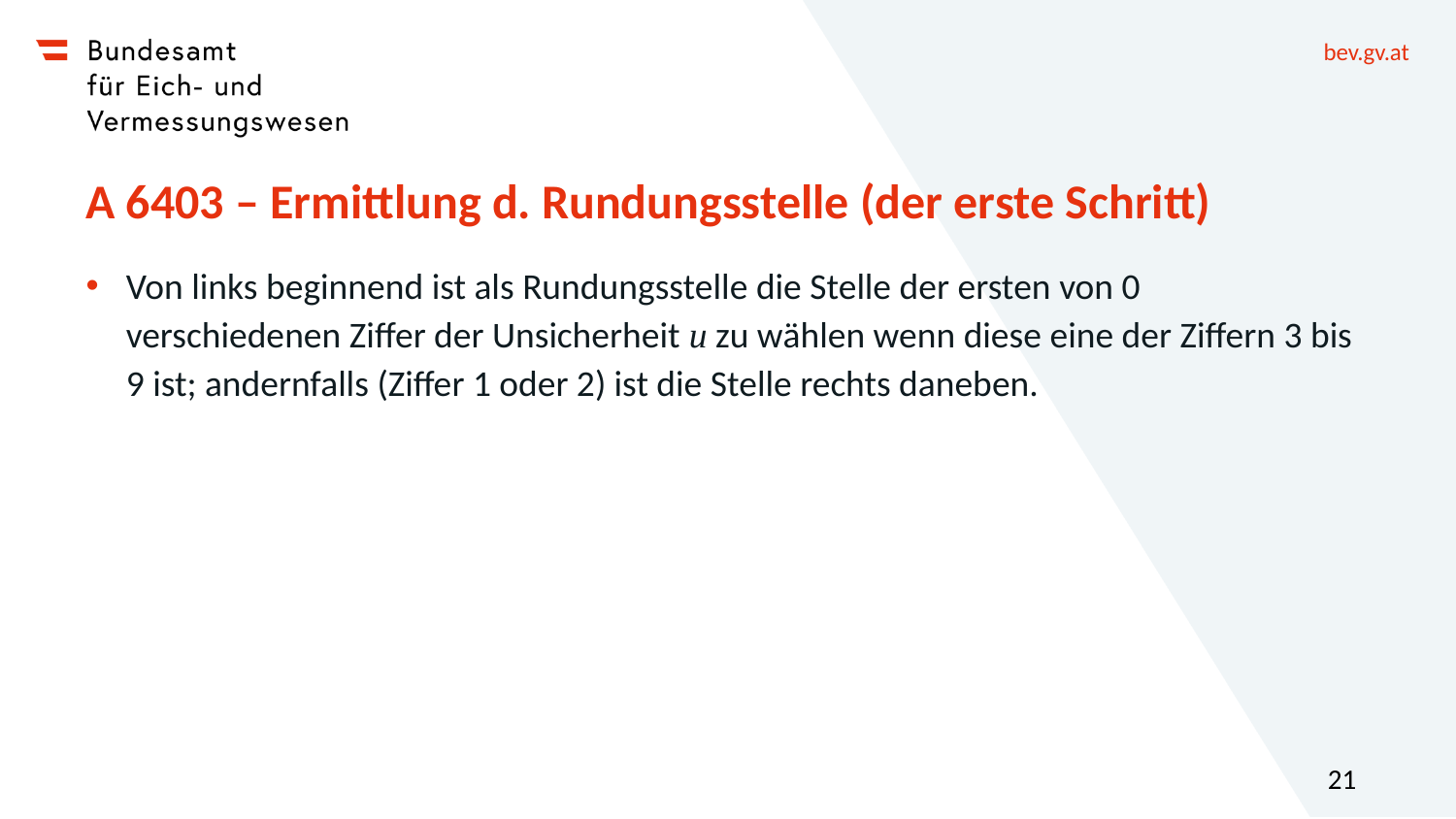

# A 6403 – Ermittlung d. Rundungsstelle (der erste Schritt)
Von links beginnend ist als Rundungsstelle die Stelle der ersten von 0 verschiedenen Ziffer der Unsicherheit u zu wählen wenn diese eine der Ziffern 3 bis 9 ist; andernfalls (Ziffer 1 oder 2) ist die Stelle rechts daneben.

21